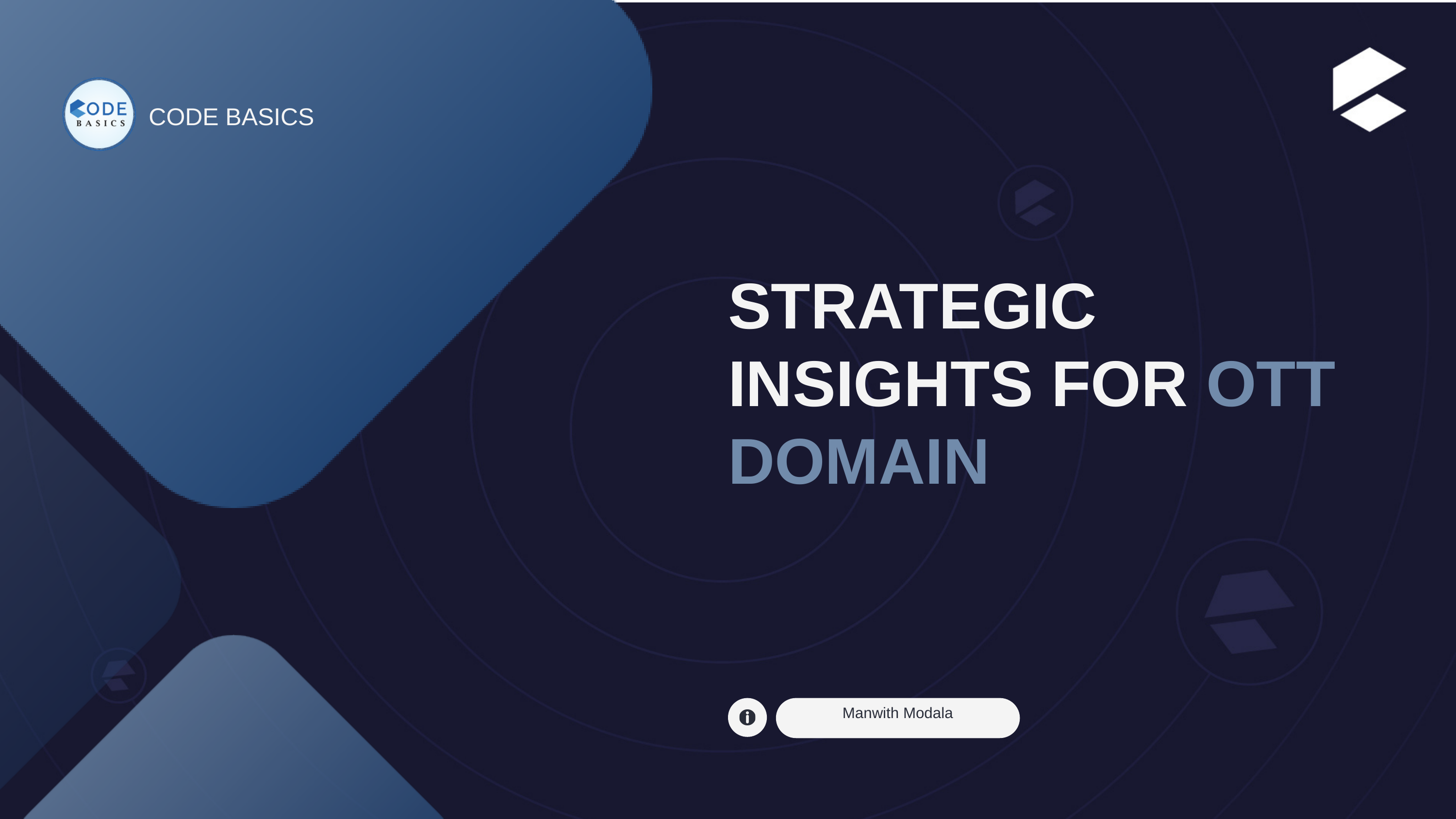

CODE BASICS
STRATEGIC INSIGHTS FOR OTT DOMAIN

Manwith Modala